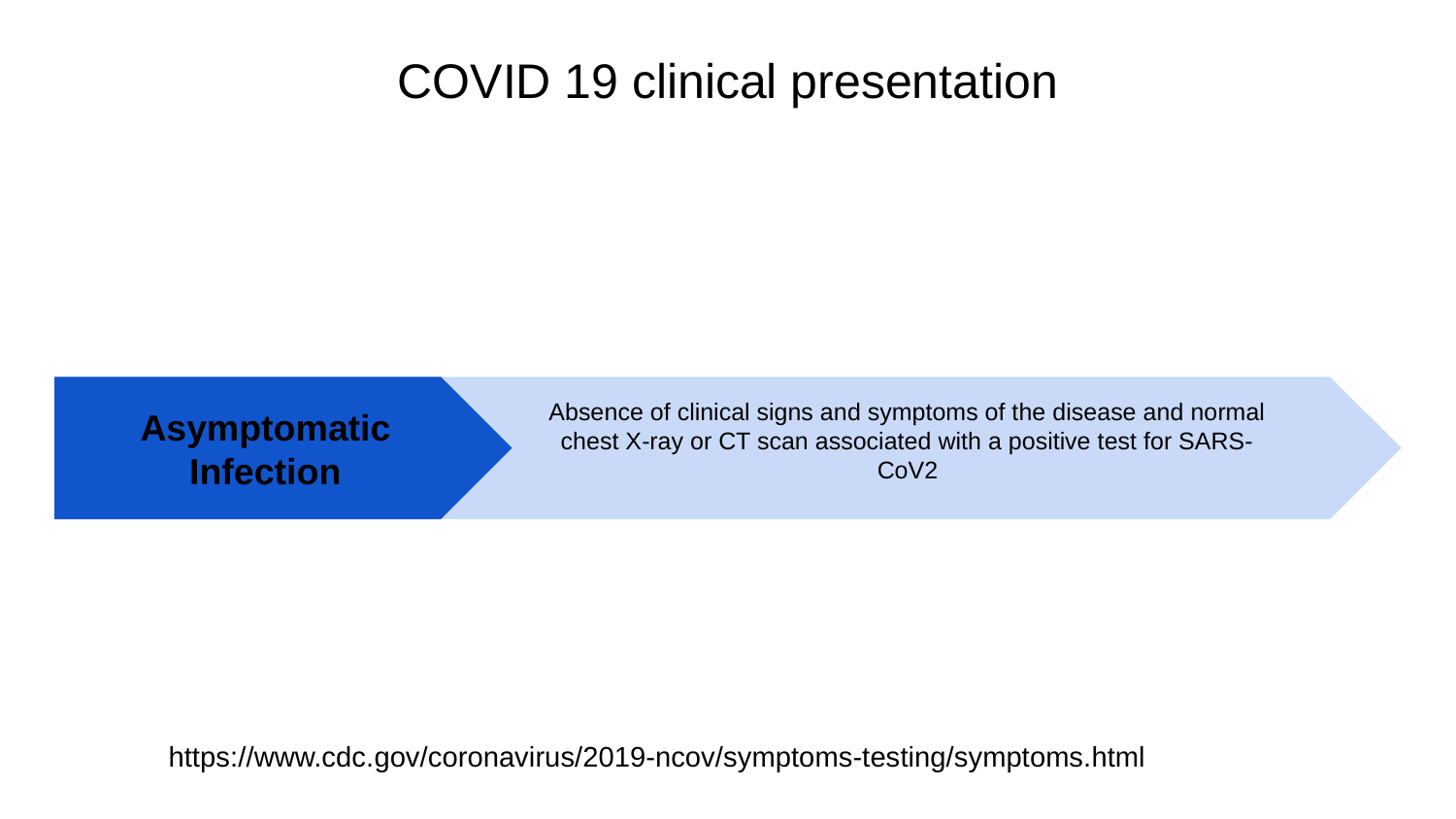

# COVID 19 clinical presentation
hsds
Asymptomatic Infection
Absence of clinical signs and symptoms of the disease and normal chest X-ray or CT scan associated with a positive test for SARS-CoV2
https://www.cdc.gov/coronavirus/2019-ncov/symptoms-testing/symptoms.html